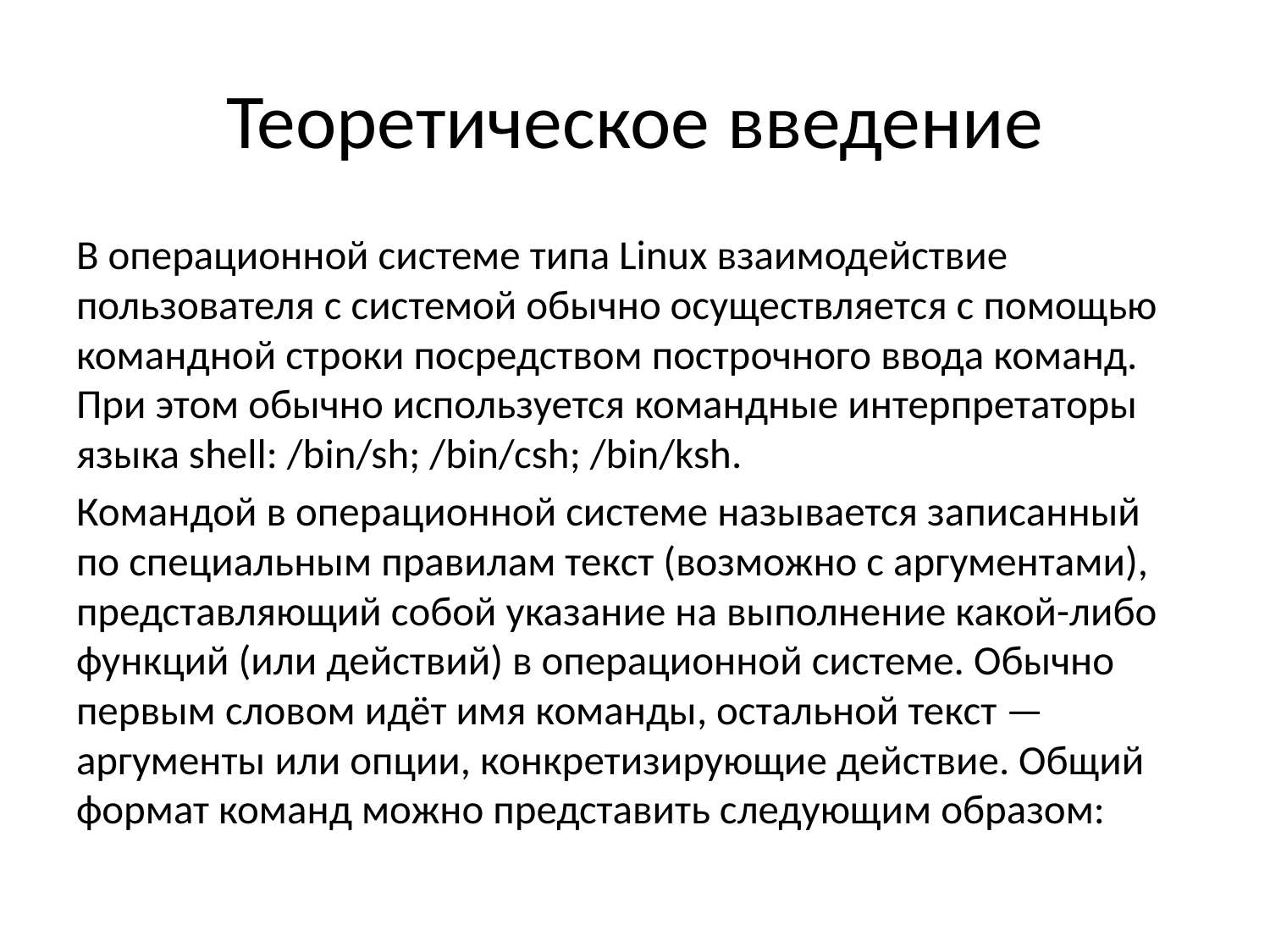

# Теоретическое введение
В операционной системе типа Linux взаимодействие пользователя с системой обычно осуществляется с помощью командной строки посредством построчного ввода команд. При этом обычно используется командные интерпретаторы языка shell: /bin/sh; /bin/csh; /bin/ksh.
Командой в операционной системе называется записанный по специальным правилам текст (возможно с аргументами), представляющий собой указание на выполнение какой-либо функций (или действий) в операционной системе. Обычно первым словом идёт имя команды, остальной текст — аргументы или опции, конкретизирующие действие. Общий формат команд можно представить следующим образом: